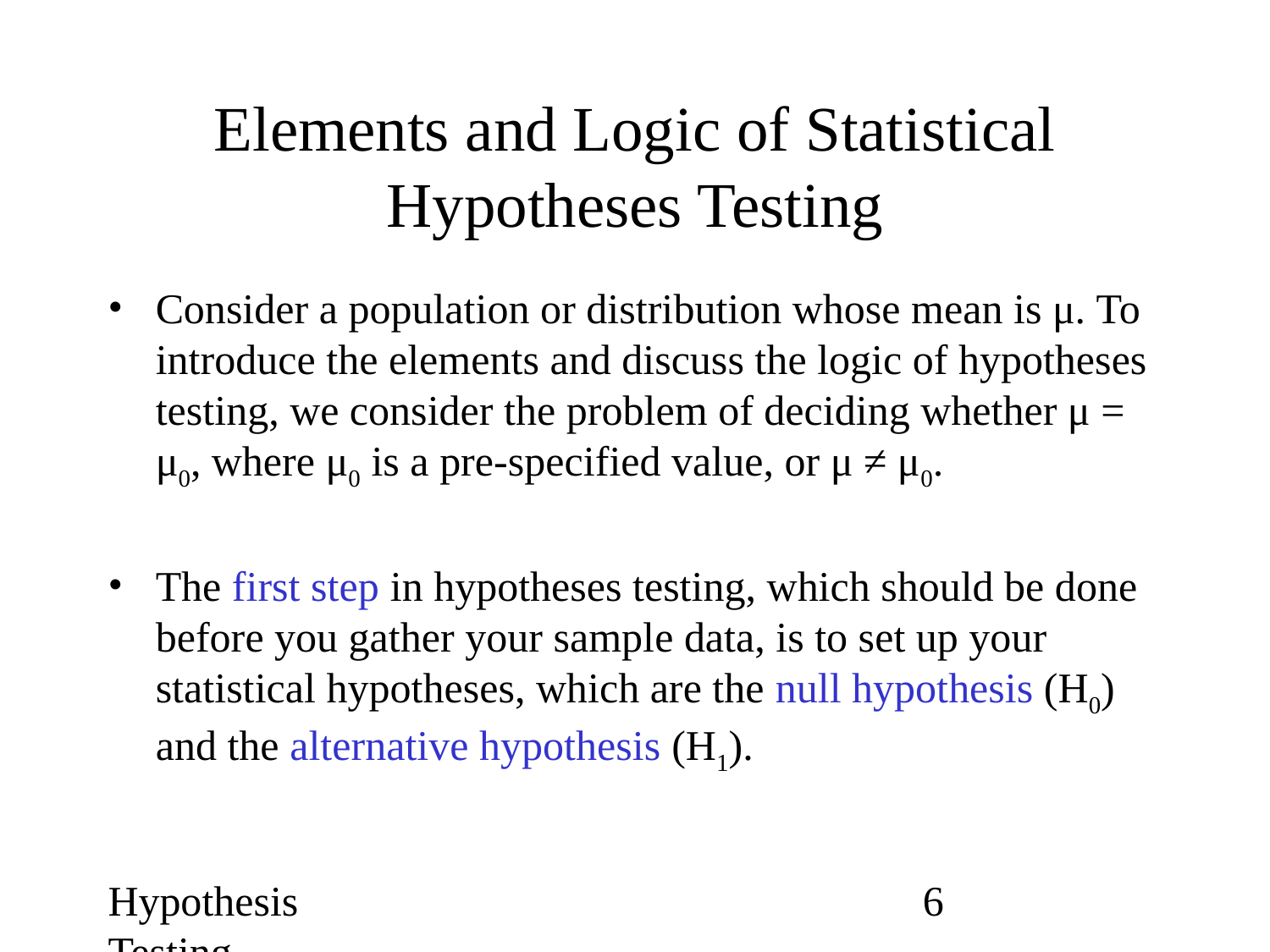

# Elements and Logic of Statistical Hypotheses Testing
Consider a population or distribution whose mean is μ. To introduce the elements and discuss the logic of hypotheses testing, we consider the problem of deciding whether μ = μ0, where μ0 is a pre-specified value, or μ ≠ μ0.

The first step in hypotheses testing, which should be done before you gather your sample data, is to set up your statistical hypotheses, which are the null hypothesis (H0) and the alternative hypothesis (H1).
Hypothesis Testing
6